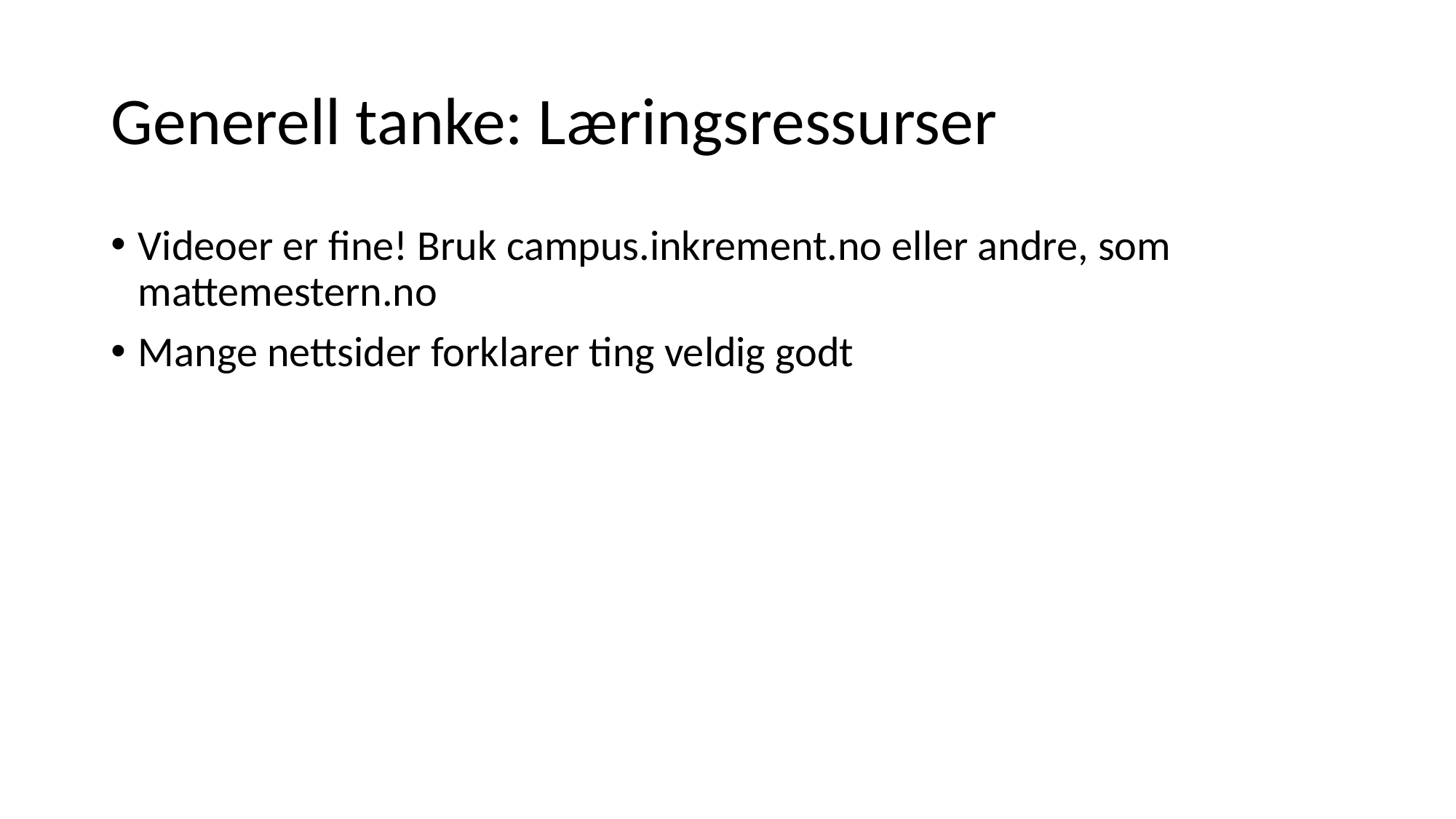

# Generell tanke: Læringsressurser
Videoer er fine! Bruk campus.inkrement.no eller andre, som mattemestern.no
Mange nettsider forklarer ting veldig godt